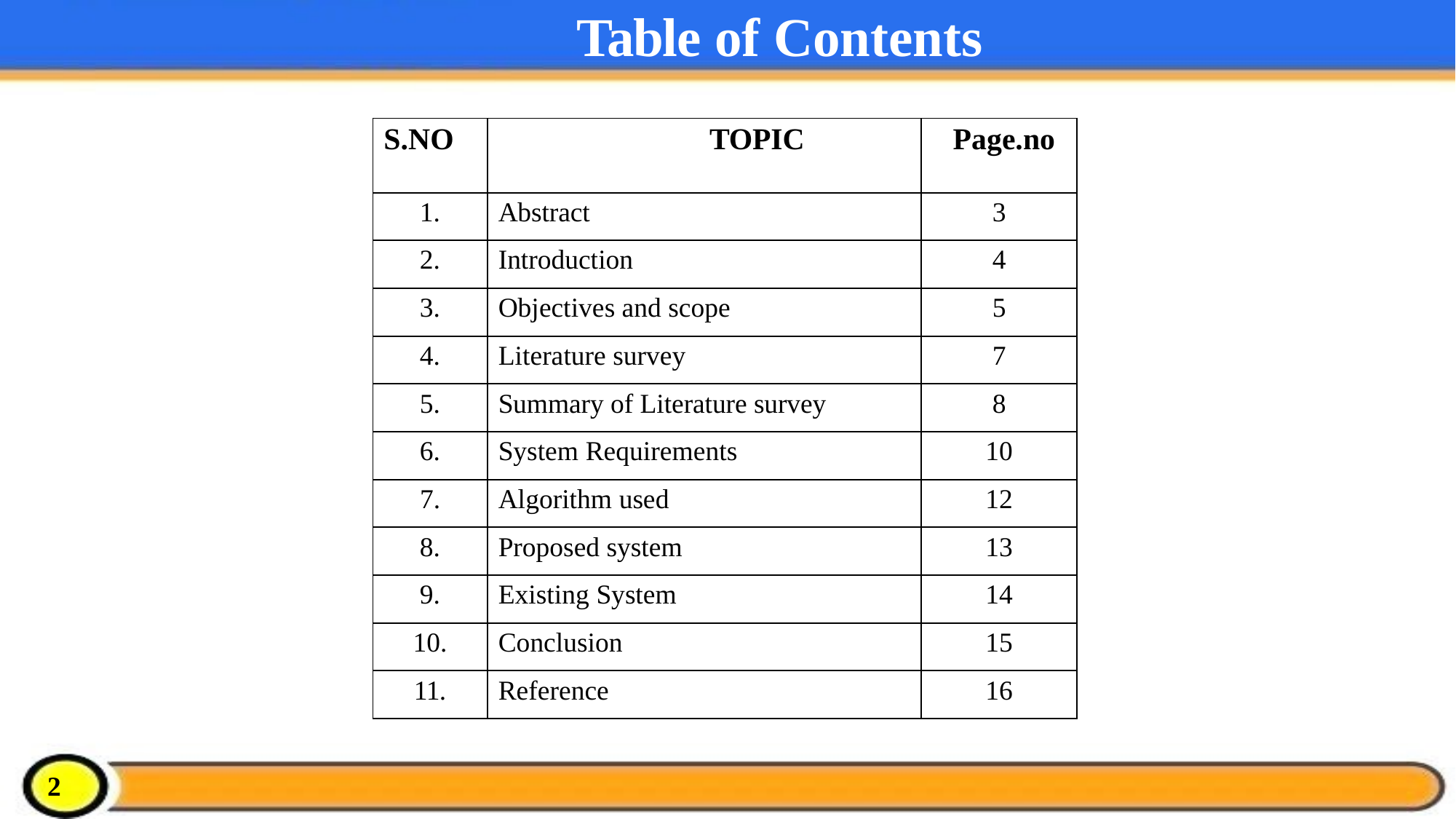

# Table of Contents
| S.NO | TOPIC | Page.no |
| --- | --- | --- |
| 1. | Abstract | 3 |
| 2. | Introduction | 4 |
| 3. | Objectives and scope | 5 |
| 4. | Literature survey | 7 |
| 5. | Summary of Literature survey | 8 |
| 6. | System Requirements | 10 |
| 7. | Algorithm used | 12 |
| 8. | Proposed system | 13 |
| 9. | Existing System | 14 |
| 10. | Conclusion | 15 |
| 11. | Reference | 16 |
2